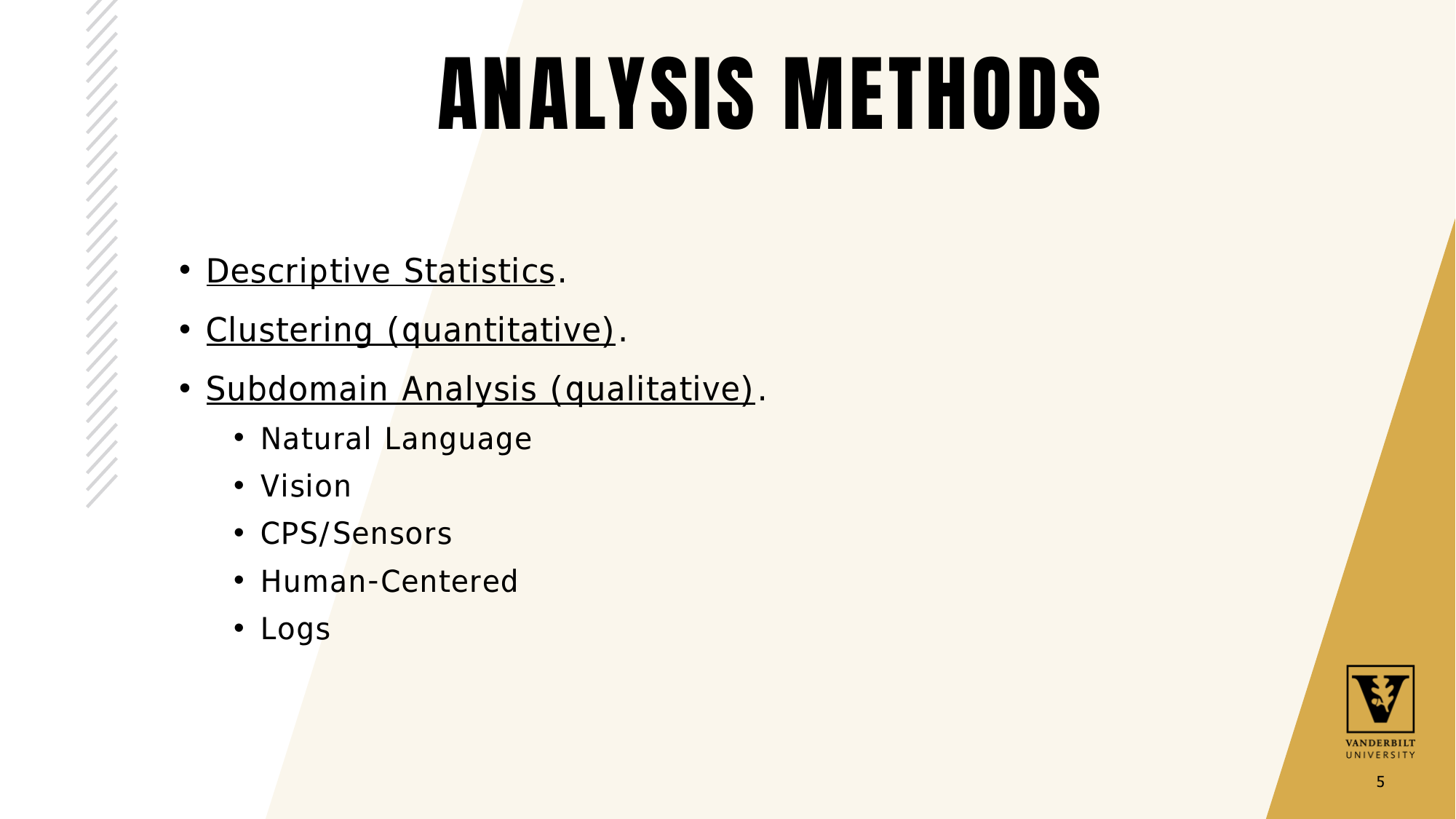

# Analysis methods
Descriptive Statistics.
Clustering (quantitative).
Subdomain Analysis (qualitative).
Natural Language
Vision
CPS/Sensors
Human-Centered
Logs
5